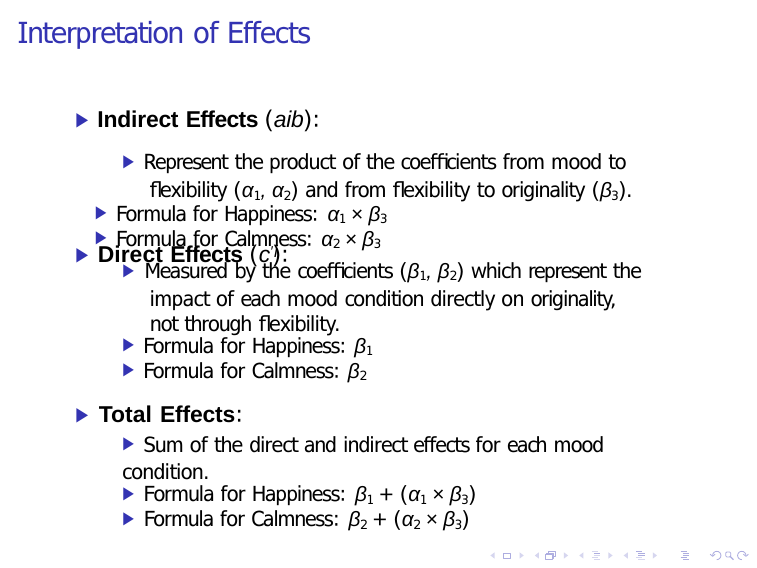

# Interpretation of Effects
▶ Indirect Effects (aib):
▶ Represent the product of the coefficients from mood to flexibility (α1, α2) and from flexibility to originality (β3).
▶ Formula for Happiness: α1 × β3
▶ Formula for Calmness: α2 × β3
▶ Direct Effects (c′):
i
▶ Measured by the coefficients (β1, β2) which represent the
impact of each mood condition directly on originality, not through flexibility.
▶ Formula for Happiness: β1
▶ Formula for Calmness: β2
▶ Total Effects:
▶ Sum of the direct and indirect effects for each mood condition.
▶ Formula for Happiness: β1 + (α1 × β3)
▶ Formula for Calmness: β2 + (α2 × β3)